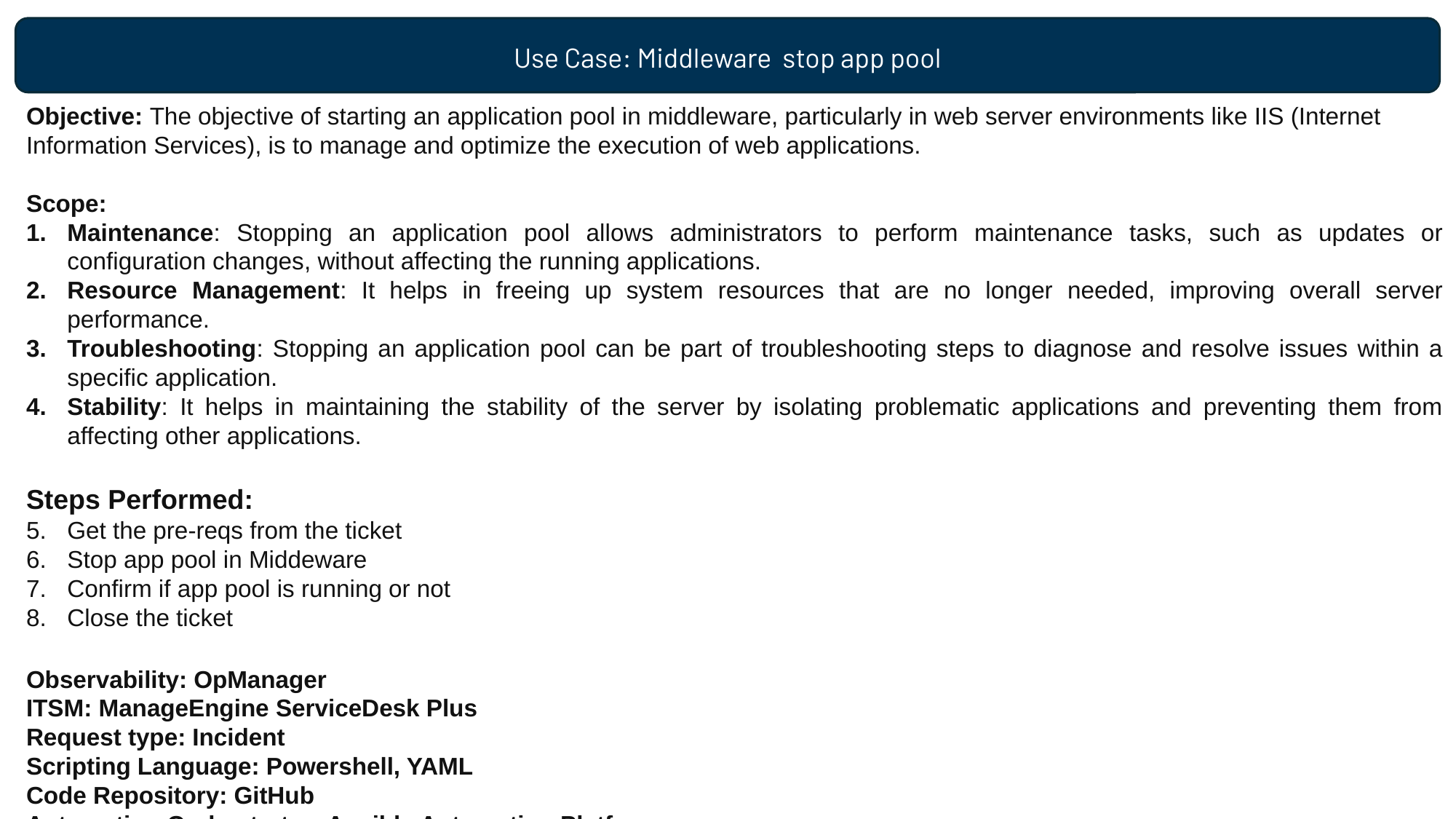

Use Case: Middleware  stop app pool

Objective: The objective of starting an application pool in middleware, particularly in web server environments like IIS (Internet Information Services), is to manage and optimize the execution of web applications.
Scope:
Maintenance: Stopping an application pool allows administrators to perform maintenance tasks, such as updates or configuration changes, without affecting the running applications.
Resource Management: It helps in freeing up system resources that are no longer needed, improving overall server performance.
Troubleshooting: Stopping an application pool can be part of troubleshooting steps to diagnose and resolve issues within a specific application.
Stability: It helps in maintaining the stability of the server by isolating problematic applications and preventing them from affecting other applications.

Steps Performed:
Get the pre-reqs from the ticket
Stop app pool in Middeware
Confirm if app pool is running or not
Close the ticket

Observability: OpManager
ITSM: ManageEngine ServiceDesk Plus
Request type: Incident
Scripting Language: Powershell, YAML
Code Repository: GitHub
Automation Orchestrator: Ansible Automation Platform